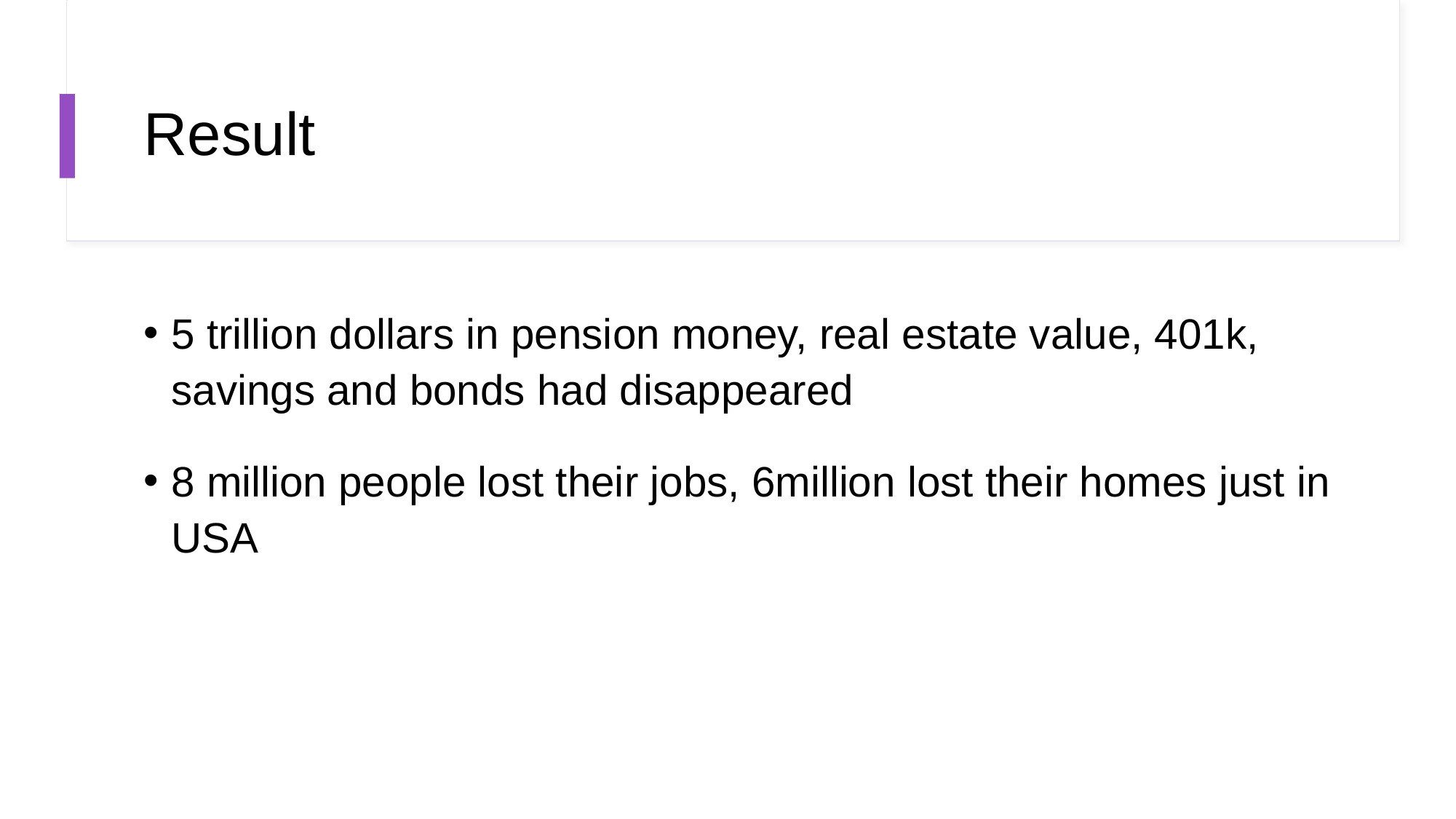

# Result
5 trillion dollars in pension money, real estate value, 401k, savings and bonds had disappeared
8 million people lost their jobs, 6million lost their homes just in USA